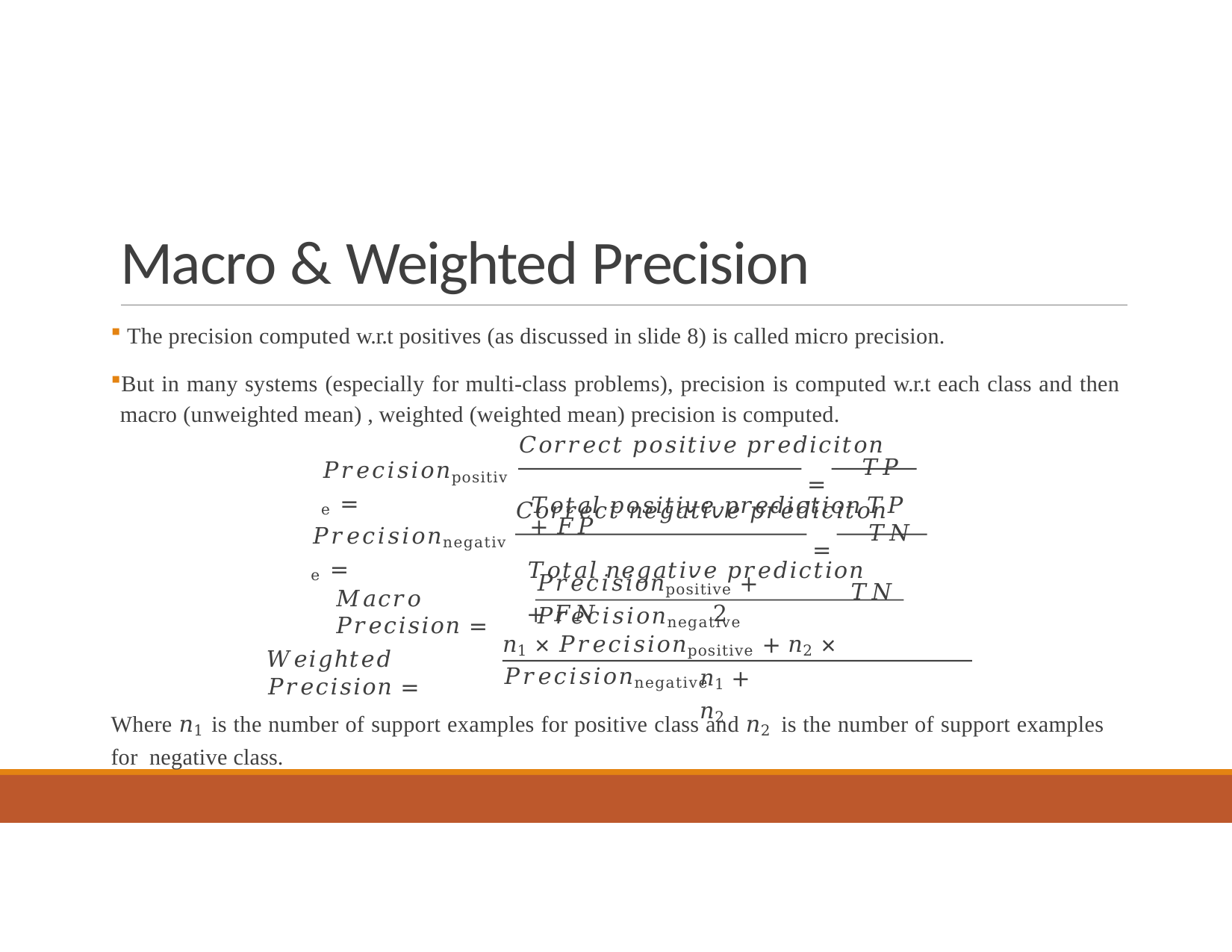

# Macro & Weighted Precision
The precision computed w.r.t positives (as discussed in slide 8) is called micro precision.
But in many systems (especially for multi-class problems), precision is computed w.r.t each class and then  macro (unweighted mean) , weighted (weighted mean) precision is computed.
𝐶𝑜𝑟𝑟𝑒𝑐𝑡 𝑝𝑜𝑠𝑖𝑡𝑖𝑣𝑒 𝑝𝑟𝑒𝑑𝑖𝑐𝑖𝑡𝑜𝑛	𝑇𝑃
=
𝑇𝑜𝑡𝑎𝑙 𝑝𝑜𝑠𝑖𝑡𝑖𝑣𝑒 𝑝𝑟𝑒𝑑𝑖𝑐𝑡𝑖𝑜𝑛	𝑇𝑃 + 𝐹𝑃
𝑃𝑟𝑒𝑐𝑖𝑠𝑖𝑜𝑛positive =

𝐶𝑜𝑟𝑟𝑒𝑐𝑡 𝑛𝑒𝑔𝑎𝑡𝑖𝑣𝑒 𝑝𝑟𝑒𝑑𝑖𝑐𝑖𝑡𝑜𝑛	𝑇𝑁
=
𝑇𝑜𝑡𝑎𝑙 𝑛𝑒𝑔𝑎𝑡𝑖𝑣𝑒 𝑝𝑟𝑒𝑑𝑖𝑐𝑡𝑖𝑜𝑛	𝑇𝑁 + 𝐹𝑁
𝑃𝑟𝑒𝑐𝑖𝑠𝑖𝑜𝑛negative =

𝑃𝑟𝑒𝑐𝑖𝑠𝑖𝑜𝑛positive + 𝑃𝑟𝑒𝑐𝑖𝑠𝑖𝑜𝑛negative
𝑀𝑎𝑐𝑟𝑜 𝑃𝑟𝑒𝑐𝑖𝑠𝑖𝑜𝑛 =
2

𝑛1 × 𝑃𝑟𝑒𝑐𝑖𝑠𝑖𝑜𝑛positive + 𝑛2 × 𝑃𝑟𝑒𝑐𝑖𝑠𝑖𝑜𝑛negative
𝑊𝑒𝑖𝑔ℎ𝑡𝑒𝑑 𝑃𝑟𝑒𝑐𝑖𝑠𝑖𝑜𝑛 =
𝑛1 + 𝑛2

Where 𝑛1 is the number of support examples for positive class and 𝑛2 is the number of support examples for  negative class.